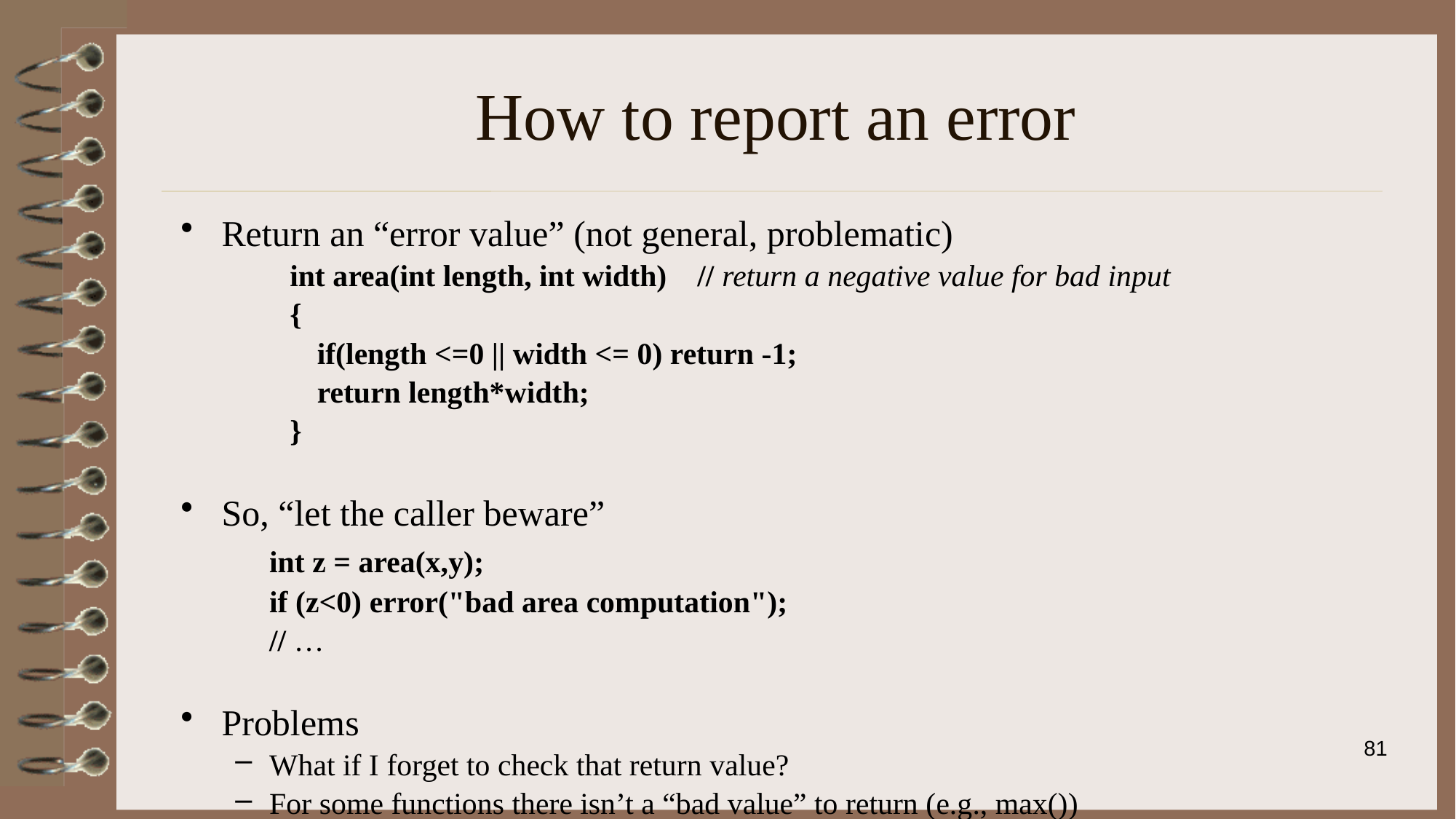

# How to report an error
Return an “error value” (not general, problematic)
int area(int length, int width)    // return a negative value for bad input
{
	if(length <=0 || width <= 0) return -1;
	return length*width;
}

So, “let the caller beware”
	int z = area(x,y);
	if (z<0) error("bad area computation");
	// …

Problems
What if I forget to check that return value?
For some functions there isn’t a “bad value” to return (e.g., max())
81